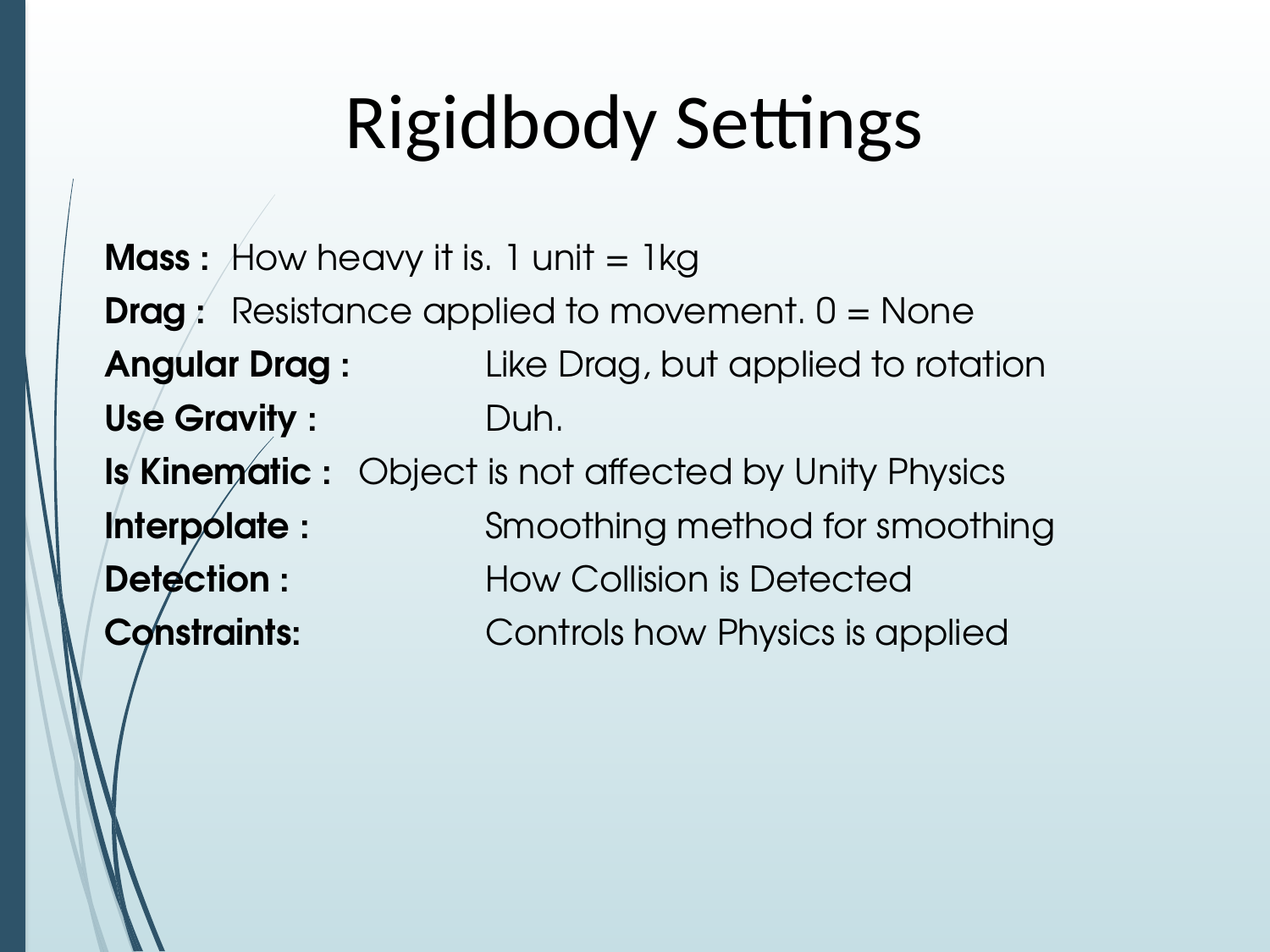

# Rigidbody Settings
Mass : 	How heavy it is. 1 unit = 1kg
Drag : 	Resistance applied to movement. 0 = None
Angular Drag : 	Like Drag, but applied to rotation
Use Gravity :		Duh.
Is Kinematic : 	Object is not affected by Unity Physics
Interpolate : 		Smoothing method for smoothing
Detection : 		How Collision is Detected
Constraints: 		Controls how Physics is applied